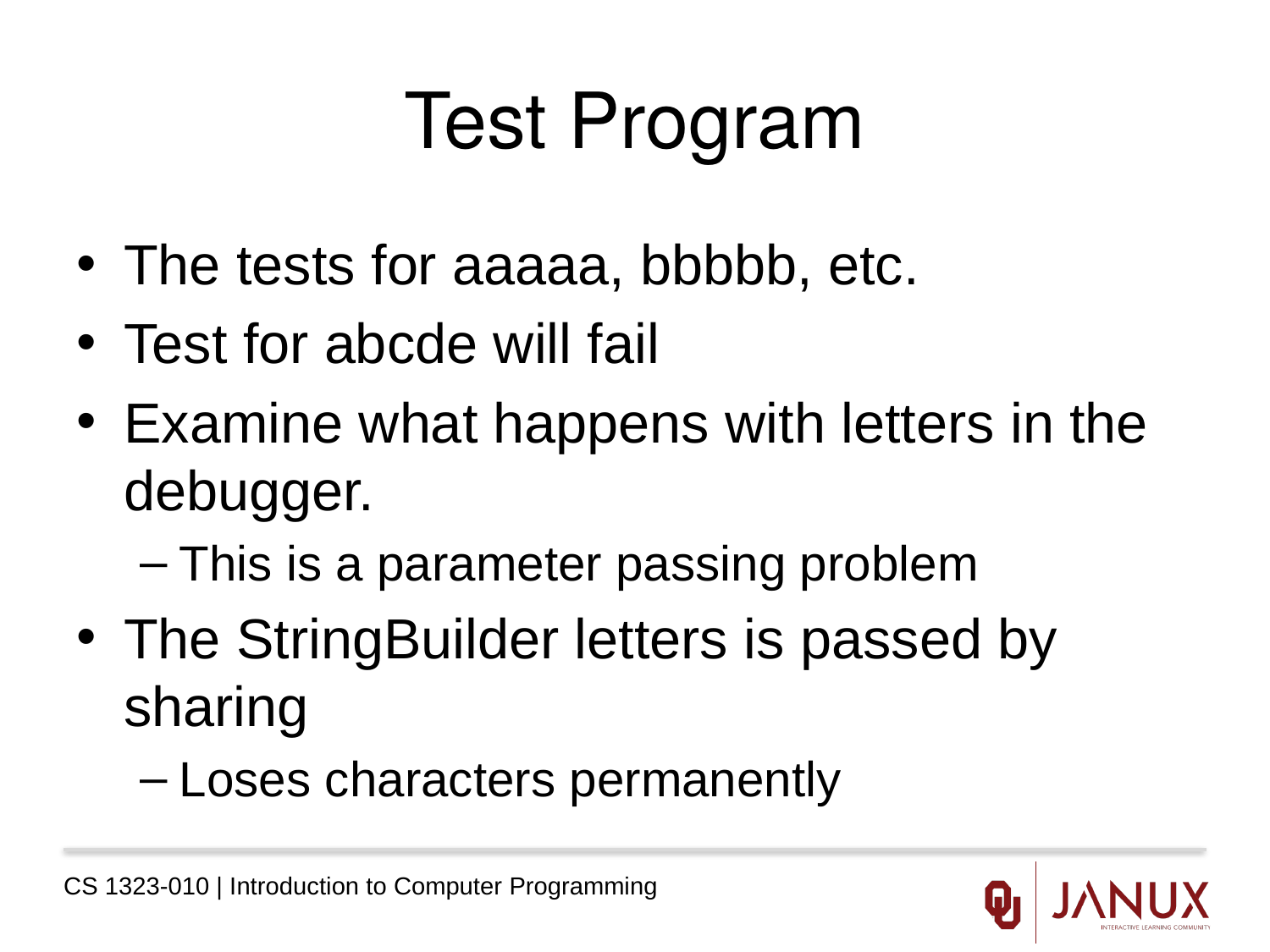

# Test Program
The tests for aaaaa, bbbbb, etc.
Test for abcde will fail
Examine what happens with letters in the debugger.
This is a parameter passing problem
The StringBuilder letters is passed by sharing
Loses characters permanently